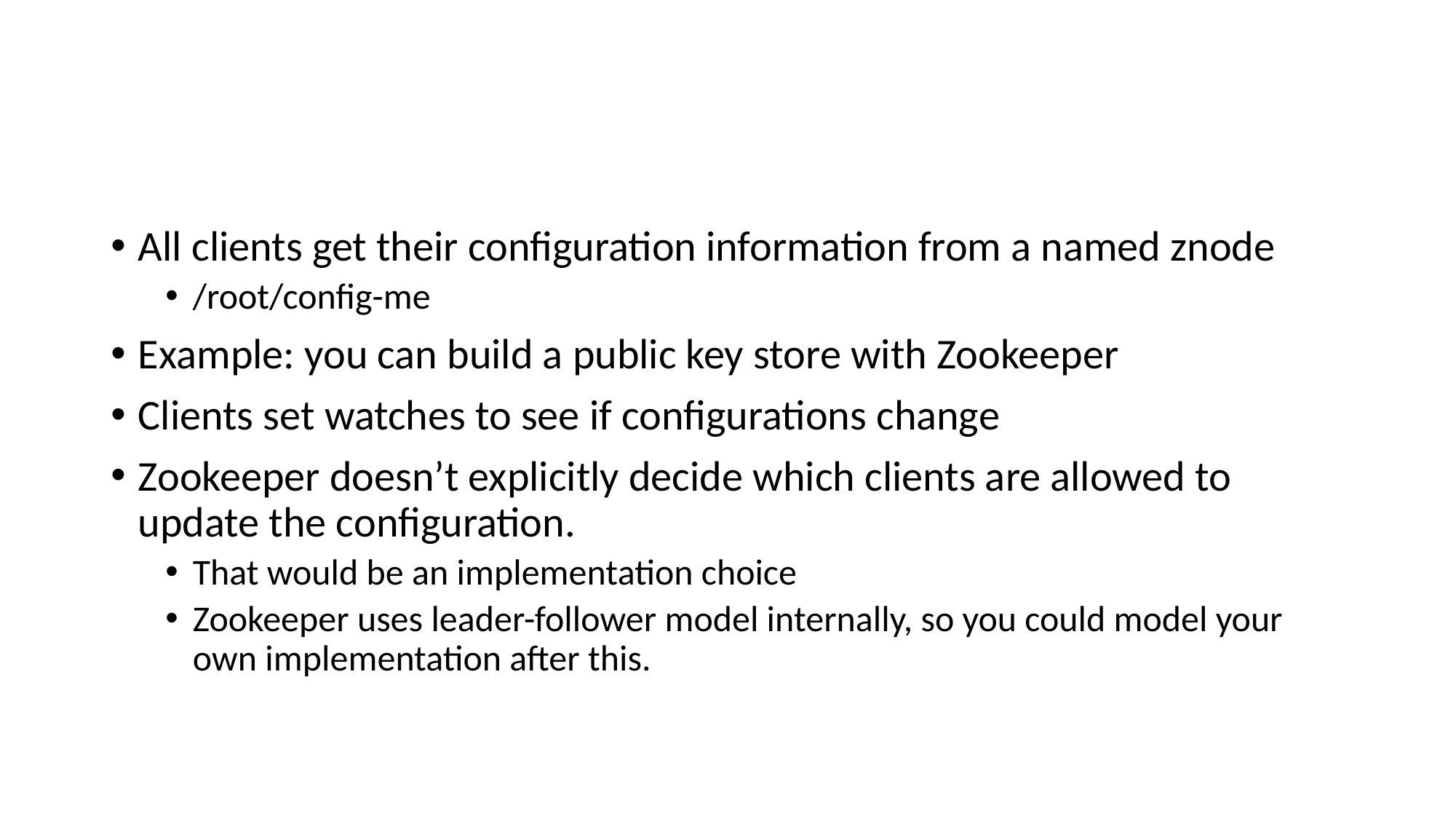

# Configuration Management
All clients get their configuration information from a named znode
/root/config-me
Example: you can build a public key store with Zookeeper
Clients set watches to see if configurations change
Zookeeper doesn’t explicitly decide which clients are allowed to update the configuration.
That would be an implementation choice
Zookeeper uses leader-follower model internally, so you could model your own implementation after this.